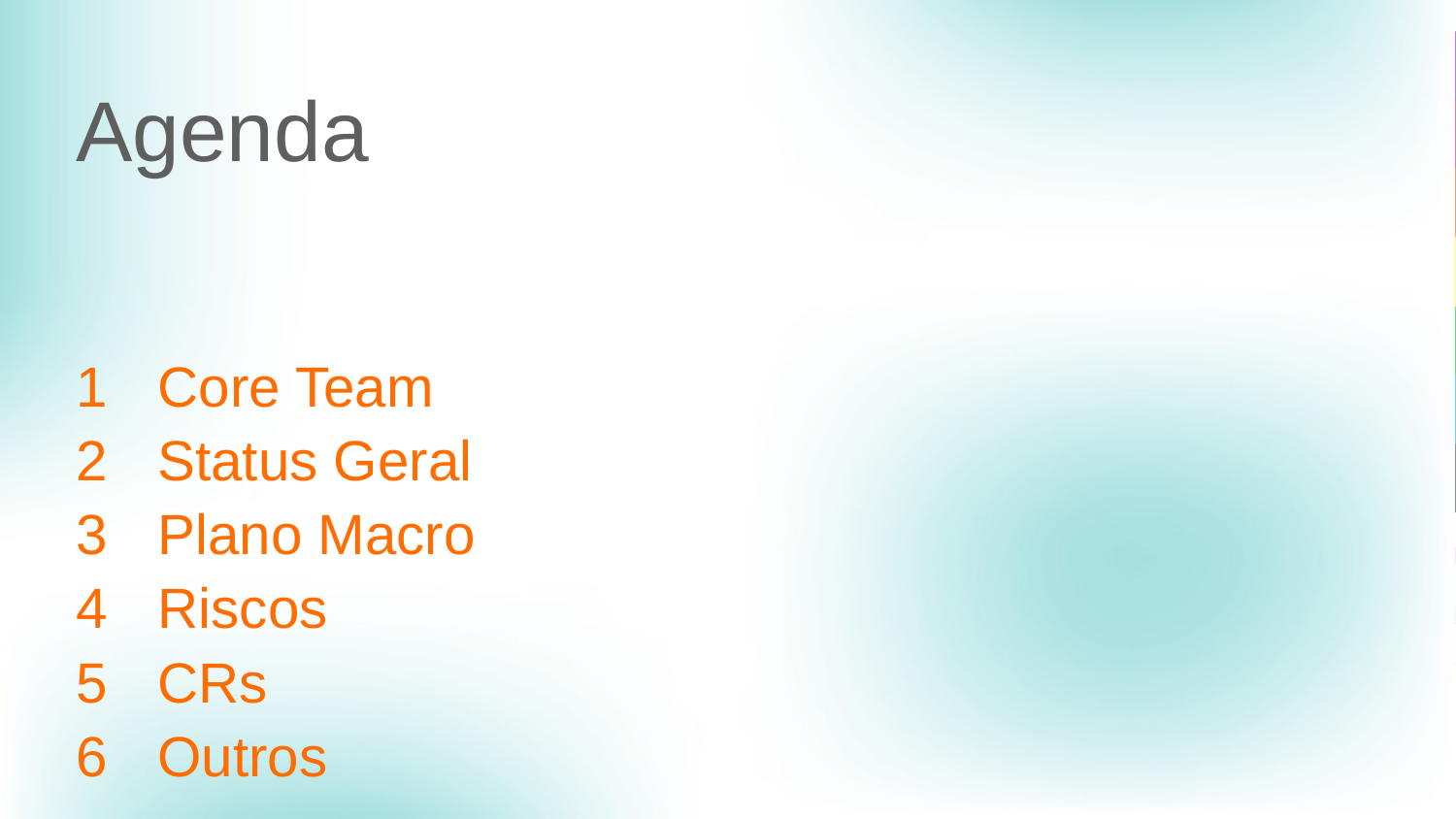

# Agenda
Core Team
Status Geral
Plano Macro
Riscos
CRs
Outros